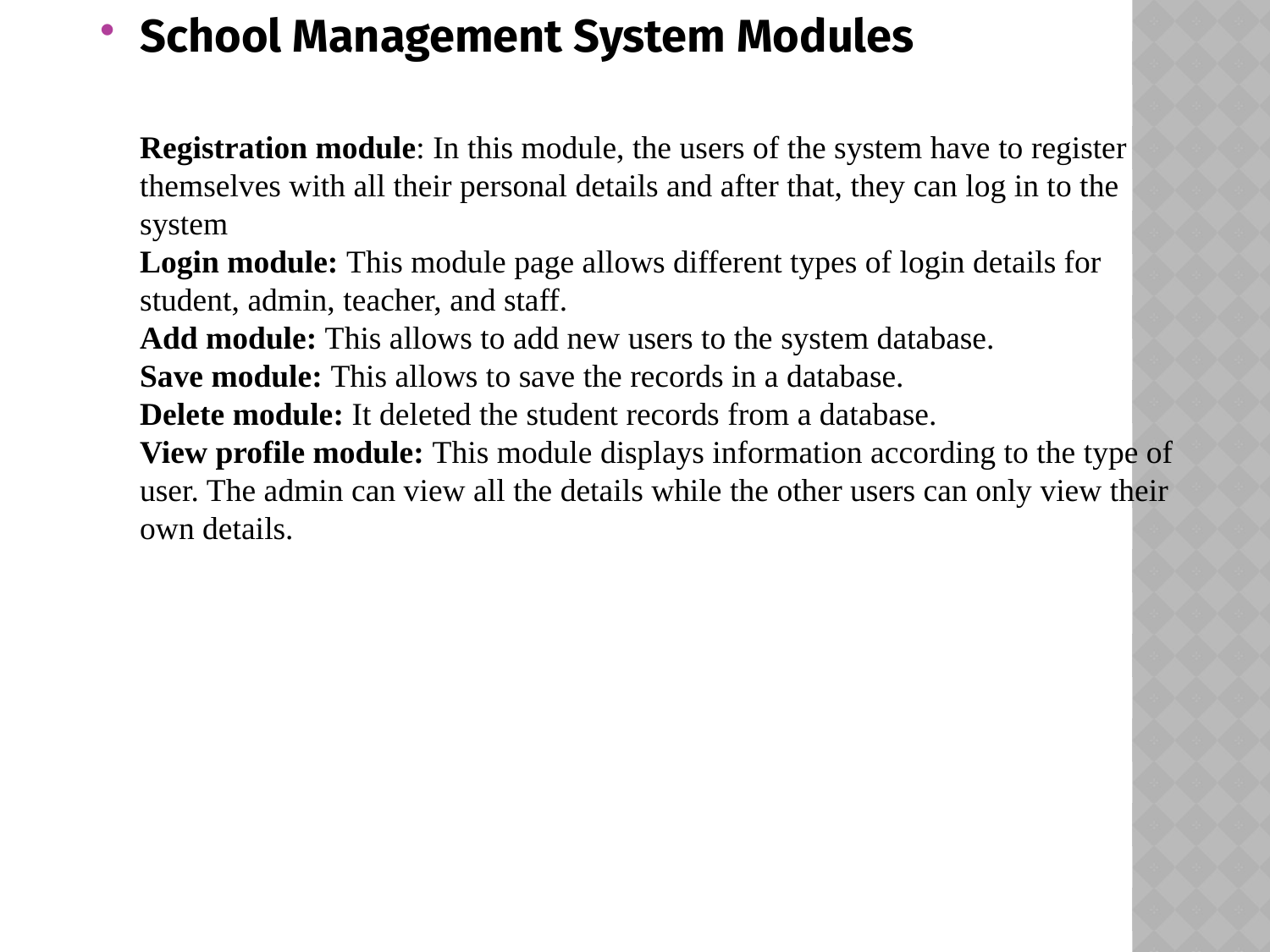

School Management System Modules
Registration module: In this module, the users of the system have to register themselves with all their personal details and after that, they can log in to the system
Login module: This module page allows different types of login details for student, admin, teacher, and staff.
Add module: This allows to add new users to the system database.
Save module: This allows to save the records in a database.
Delete module: It deleted the student records from a database.
View profile module: This module displays information according to the type of user. The admin can view all the details while the other users can only view their own details.
#